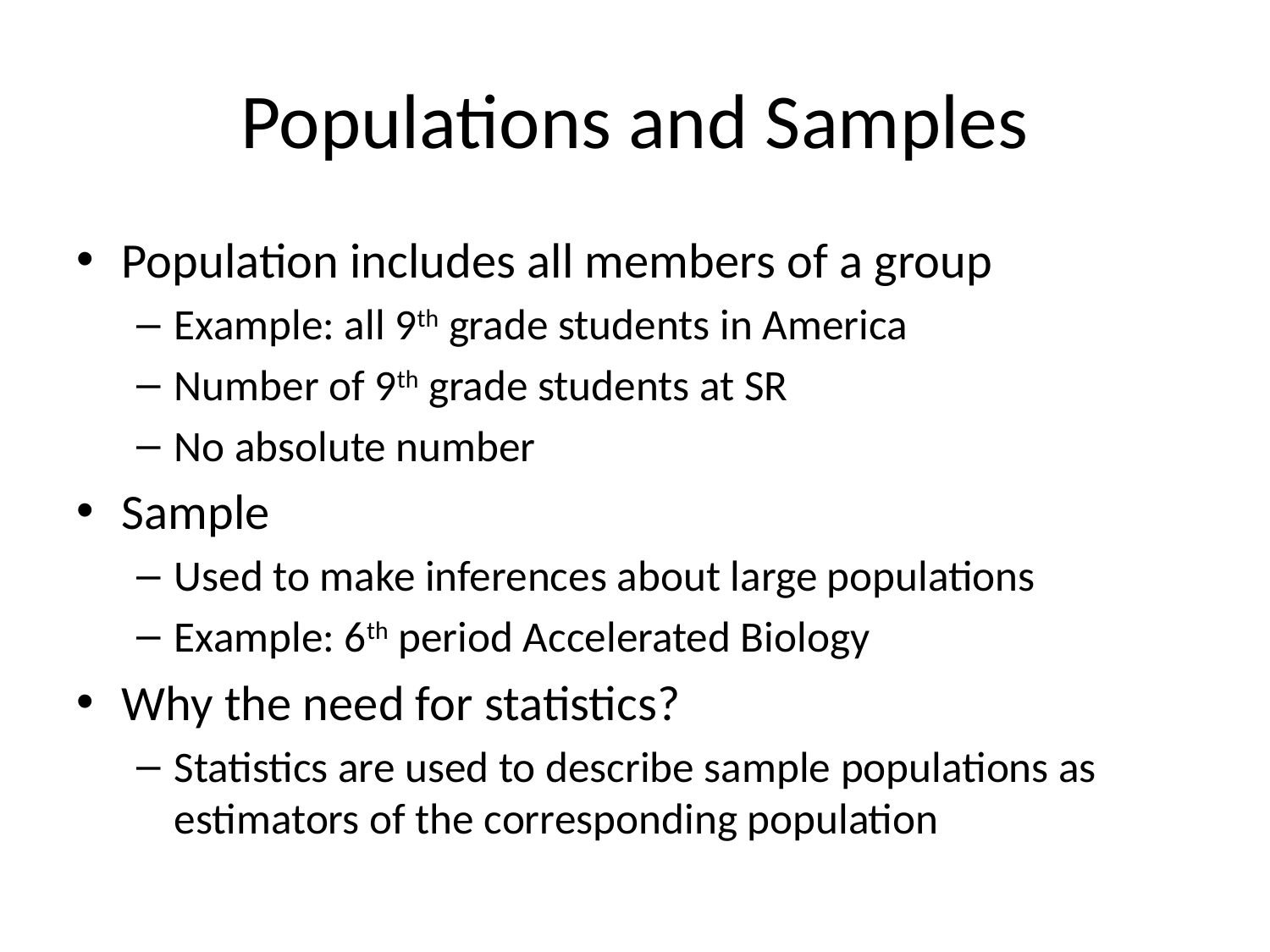

# Populations and Samples
Population includes all members of a group
Example: all 9th grade students in America
Number of 9th grade students at SR
No absolute number
Sample
Used to make inferences about large populations
Example: 6th period Accelerated Biology
Why the need for statistics?
Statistics are used to describe sample populations as estimators of the corresponding population